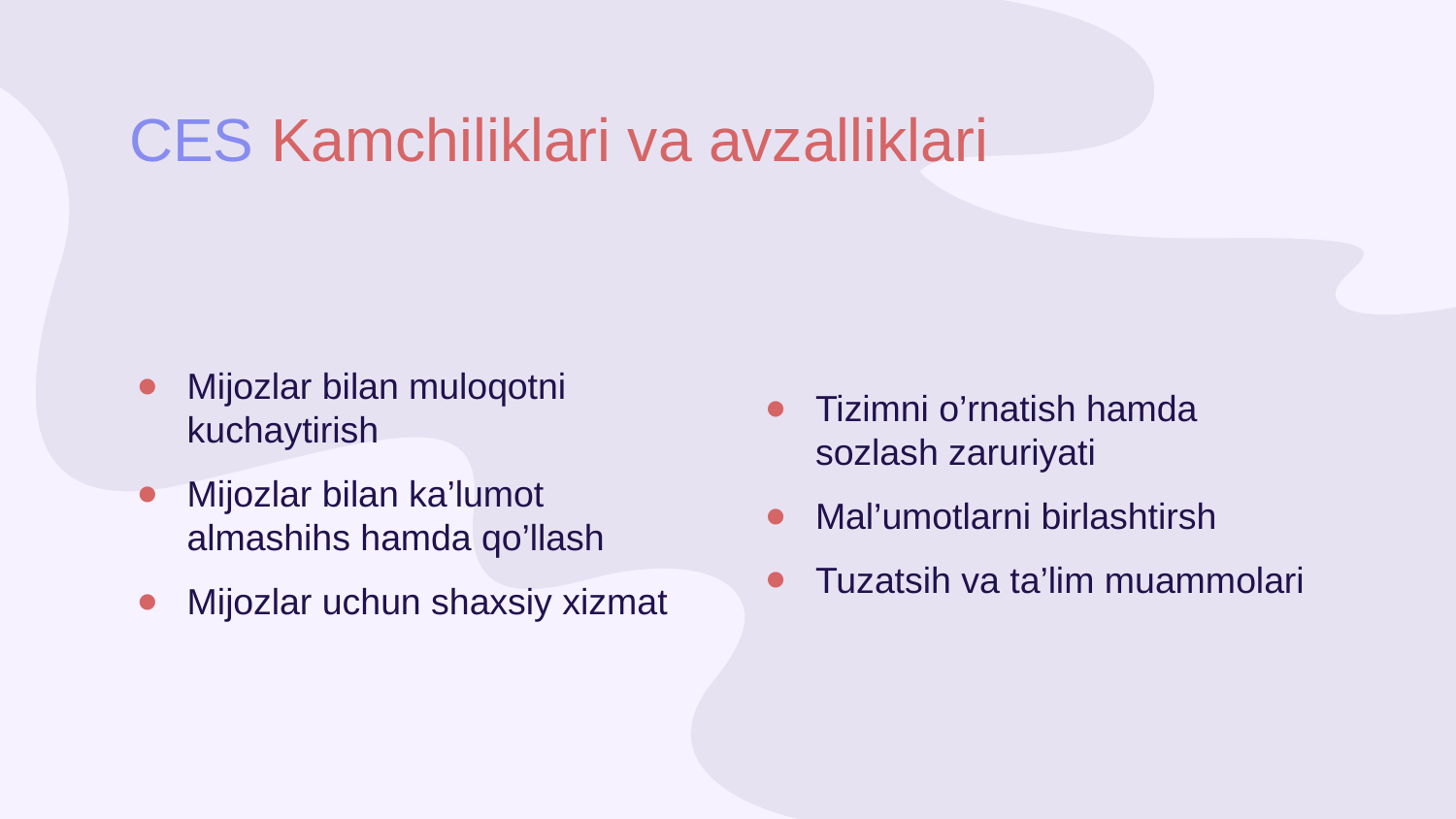

# CES Kamchiliklari va avzalliklari
Mijozlar bilan muloqotni kuchaytirish
Mijozlar bilan ka’lumot almashihs hamda qo’llash
Mijozlar uchun shaxsiy xizmat
Tizimni o’rnatish hamda sozlash zaruriyati
Mal’umotlarni birlashtirsh
Tuzatsih va ta’lim muammolari